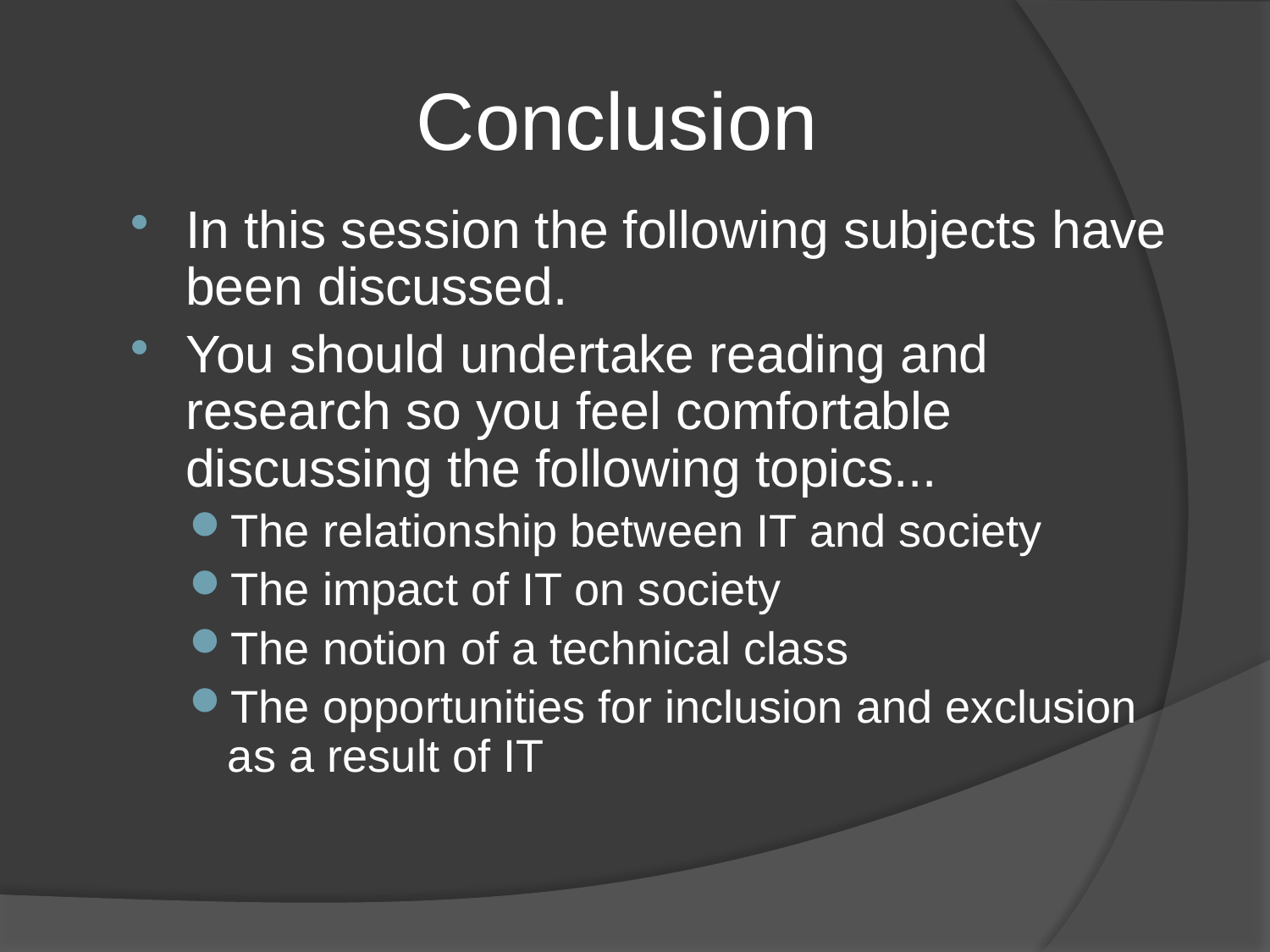

# Conclusion
In this session the following subjects have been discussed.
You should undertake reading and research so you feel comfortable discussing the following topics...
The relationship between IT and society
The impact of IT on society
The notion of a technical class
The opportunities for inclusion and exclusion as a result of IT